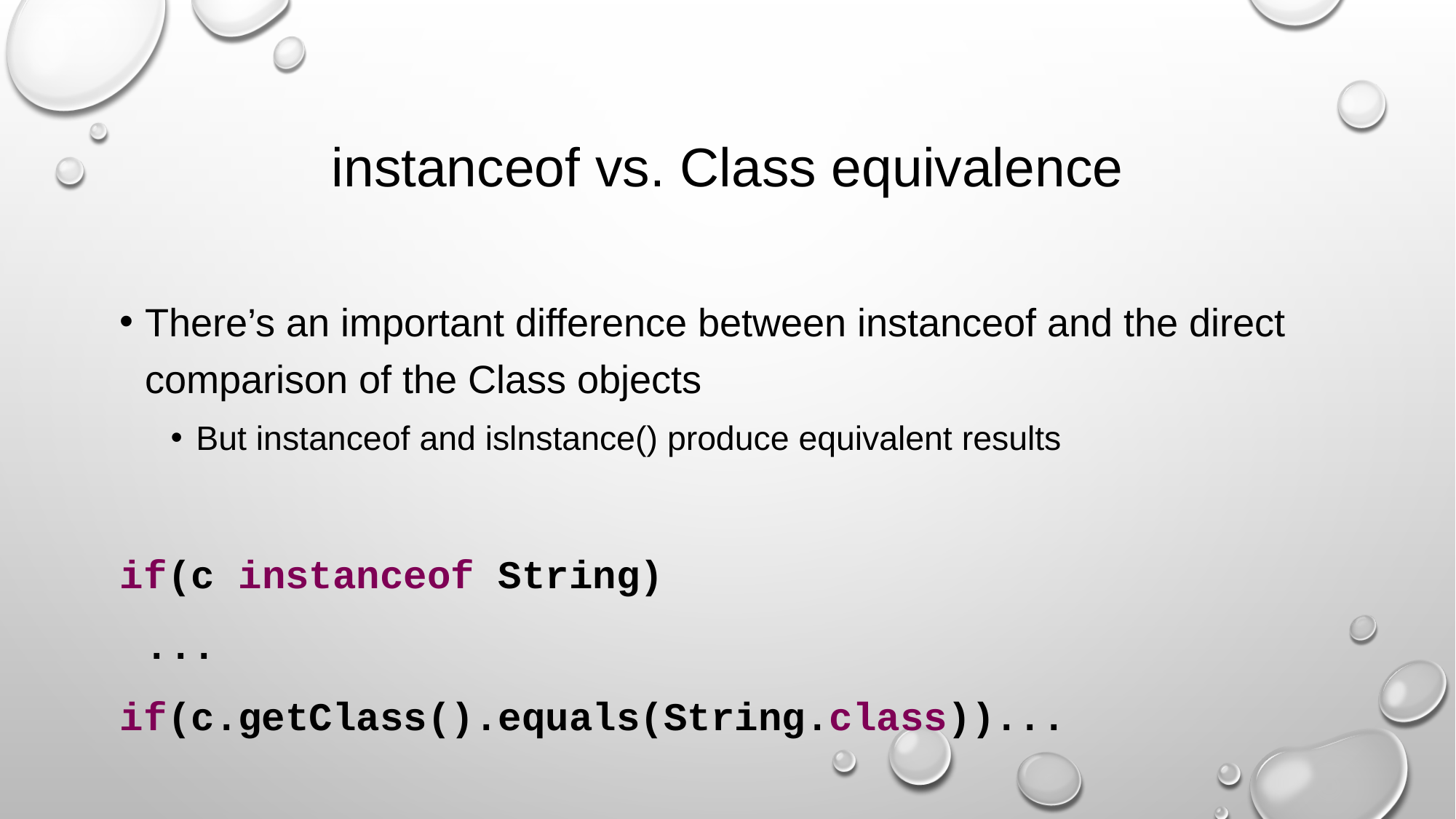

# instanceof vs. Class equivalence
There’s an important difference between instanceof and the direct comparison of the Class objects
But instanceof and islnstance() produce equivalent results

if(c instanceof String)
	...
if(c.getClass().equals(String.class))...